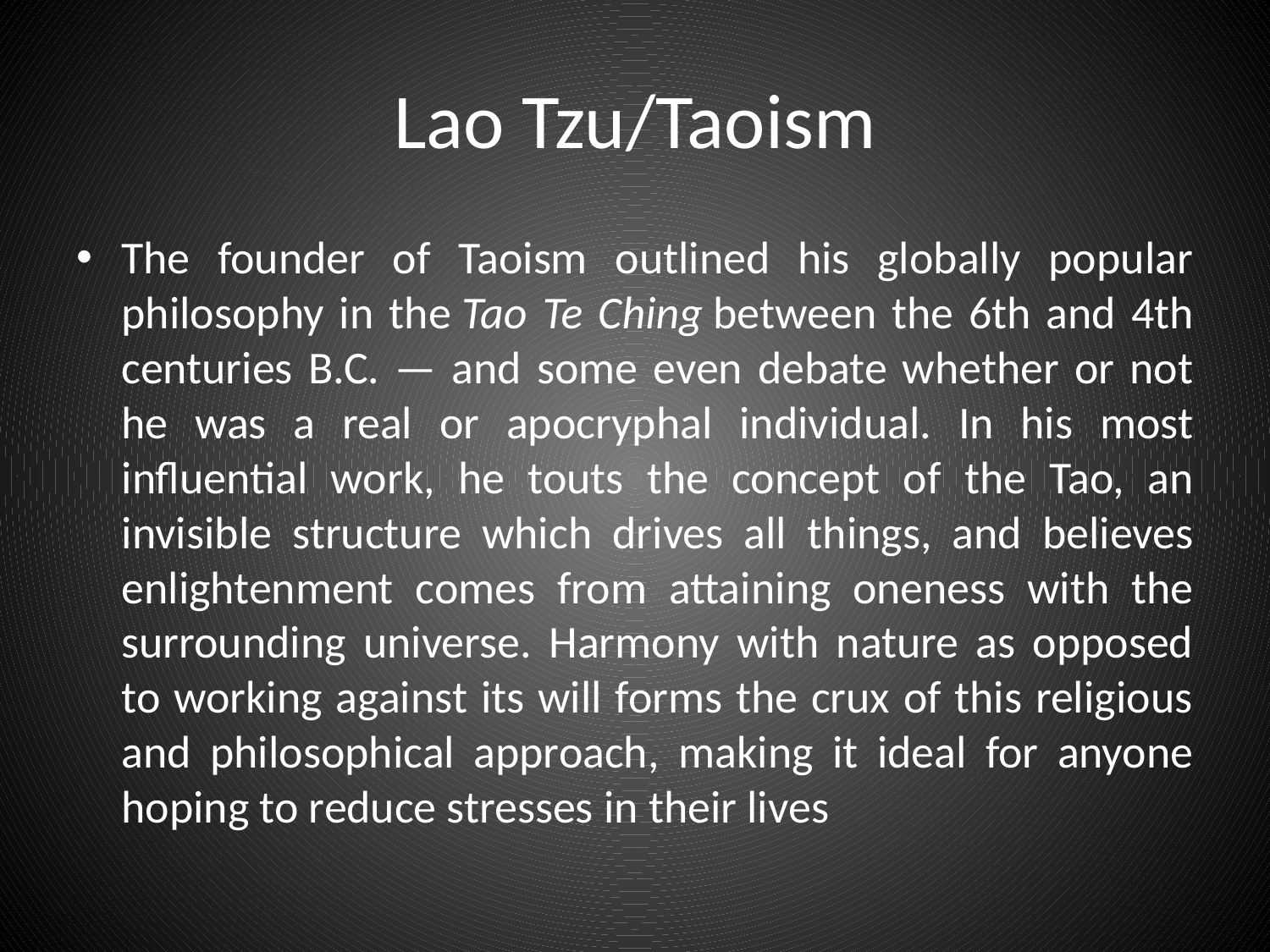

# Lao Tzu/Taoism
The founder of Taoism outlined his globally popular philosophy in the Tao Te Ching between the 6th and 4th centuries B.C. — and some even debate whether or not he was a real or apocryphal individual. In his most influential work, he touts the concept of the Tao, an invisible structure which drives all things, and believes enlightenment comes from attaining oneness with the surrounding universe. Harmony with nature as opposed to working against its will forms the crux of this religious and philosophical approach, making it ideal for anyone hoping to reduce stresses in their lives